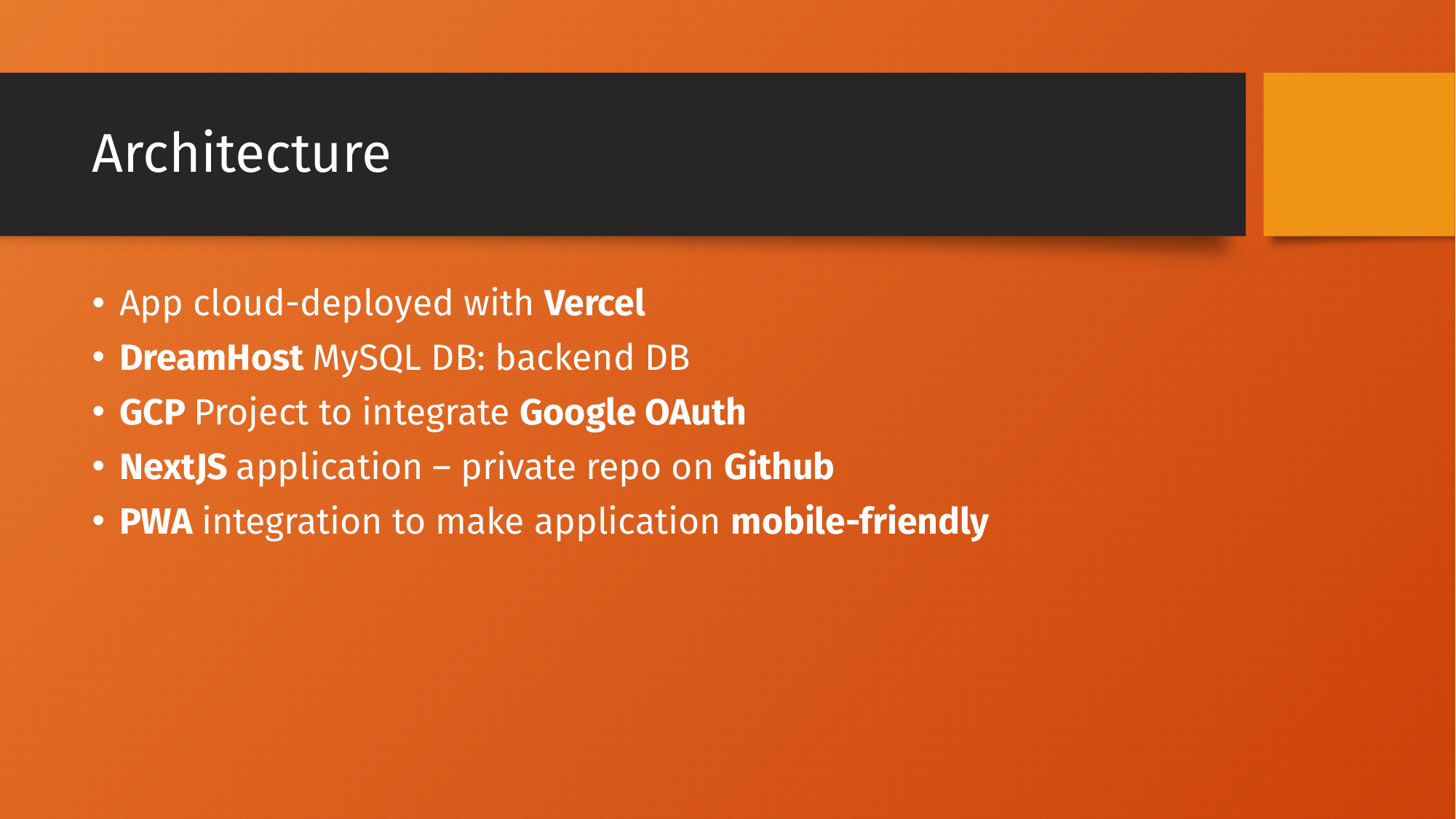

# Architecture
App cloud-deployed with Vercel
DreamHost MySQL DB: backend DB
GCP Project to integrate Google OAuth
NextJS application – private repo on Github
PWA integration to make application mobile-friendly